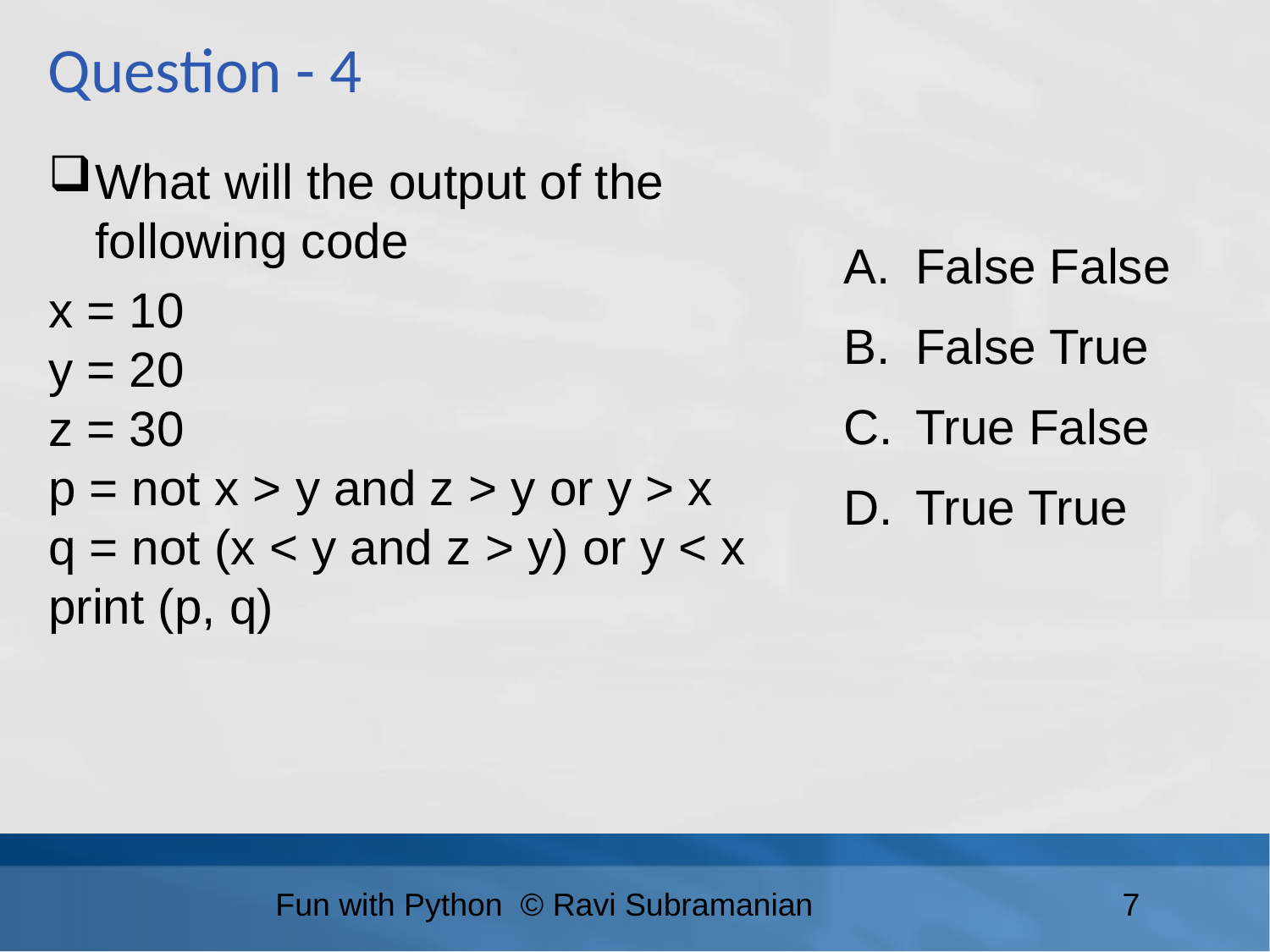

Question - 4
What will the output of the following code
x = 10
y = 20
z = 30
p = not x > y and z > y or y > x
q = not (x < y and z > y) or y < x
print (p, q)

False False
False True
True False
True True